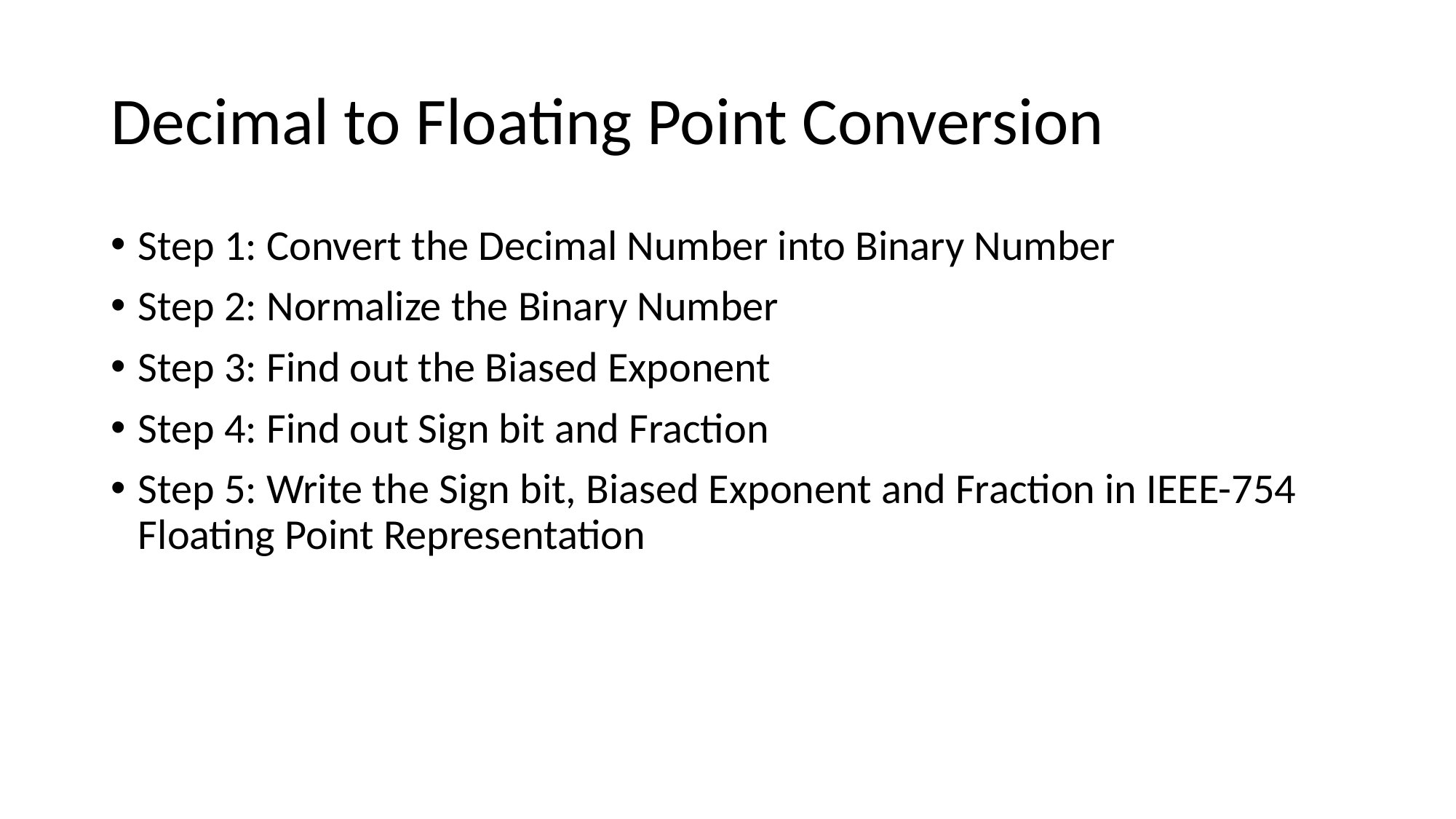

# Decimal to Floating Point Conversion
Step 1: Convert the Decimal Number into Binary Number
Step 2: Normalize the Binary Number
Step 3: Find out the Biased Exponent
Step 4: Find out Sign bit and Fraction
Step 5: Write the Sign bit, Biased Exponent and Fraction in IEEE-754 Floating Point Representation